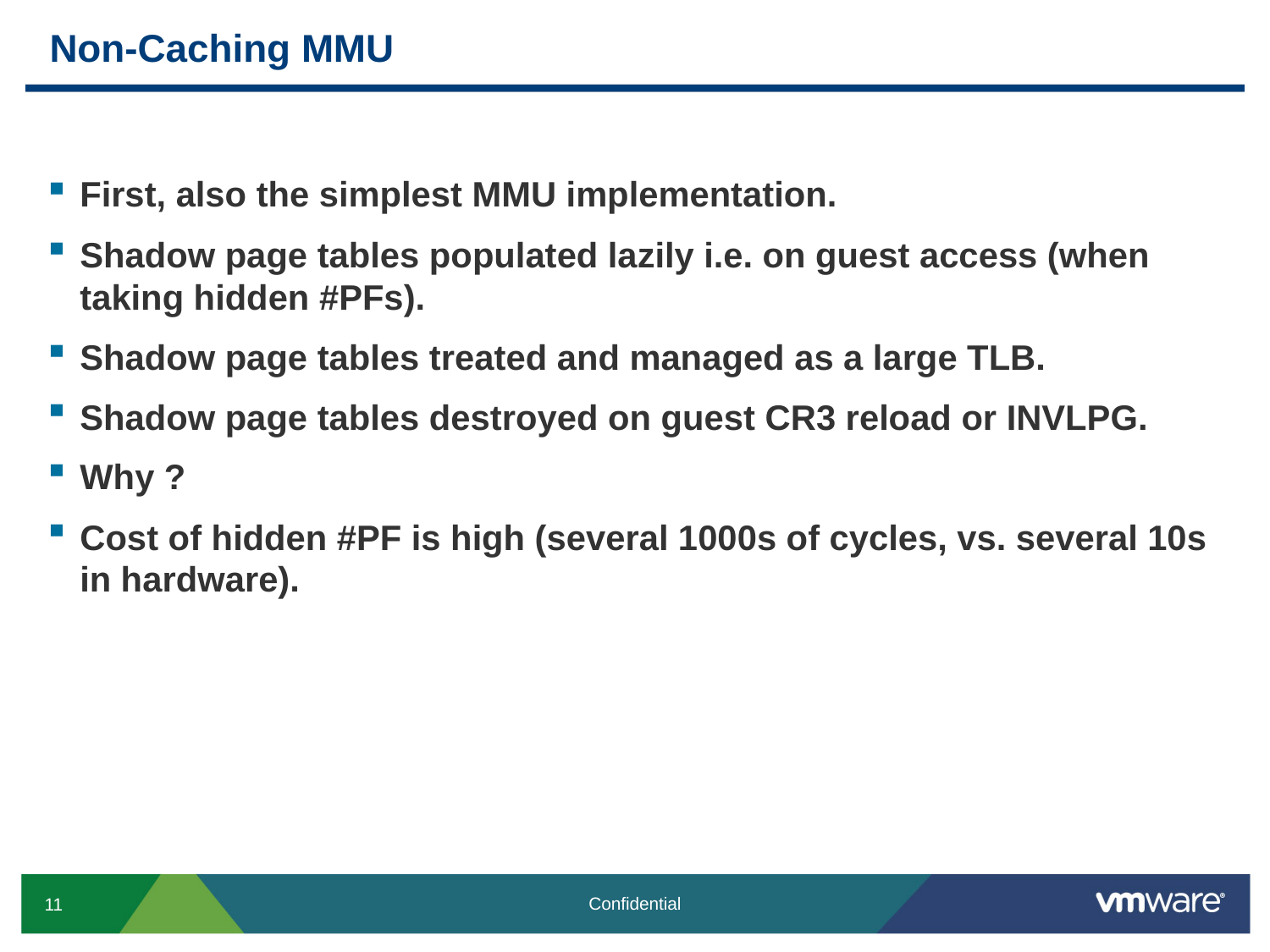

# Non-Caching MMU
First, also the simplest MMU implementation.
Shadow page tables populated lazily i.e. on guest access (when taking hidden #PFs).
Shadow page tables treated and managed as a large TLB.
Shadow page tables destroyed on guest CR3 reload or INVLPG.
Why ?
Cost of hidden #PF is high (several 1000s of cycles, vs. several 10s in hardware).